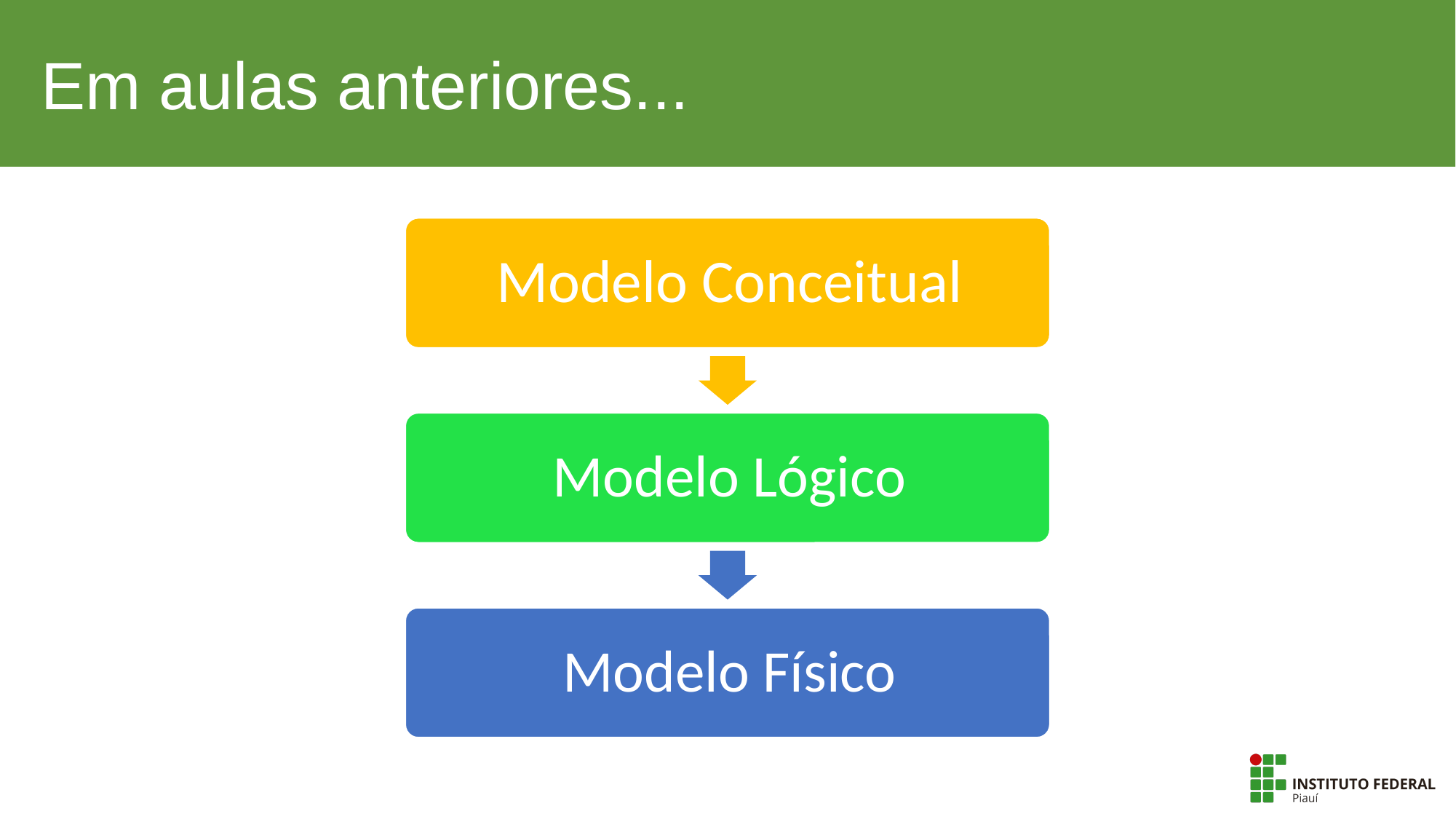

# Em aulas anteriores...
Modelo Conceitual

Modelo Lógico

Modelo Físico